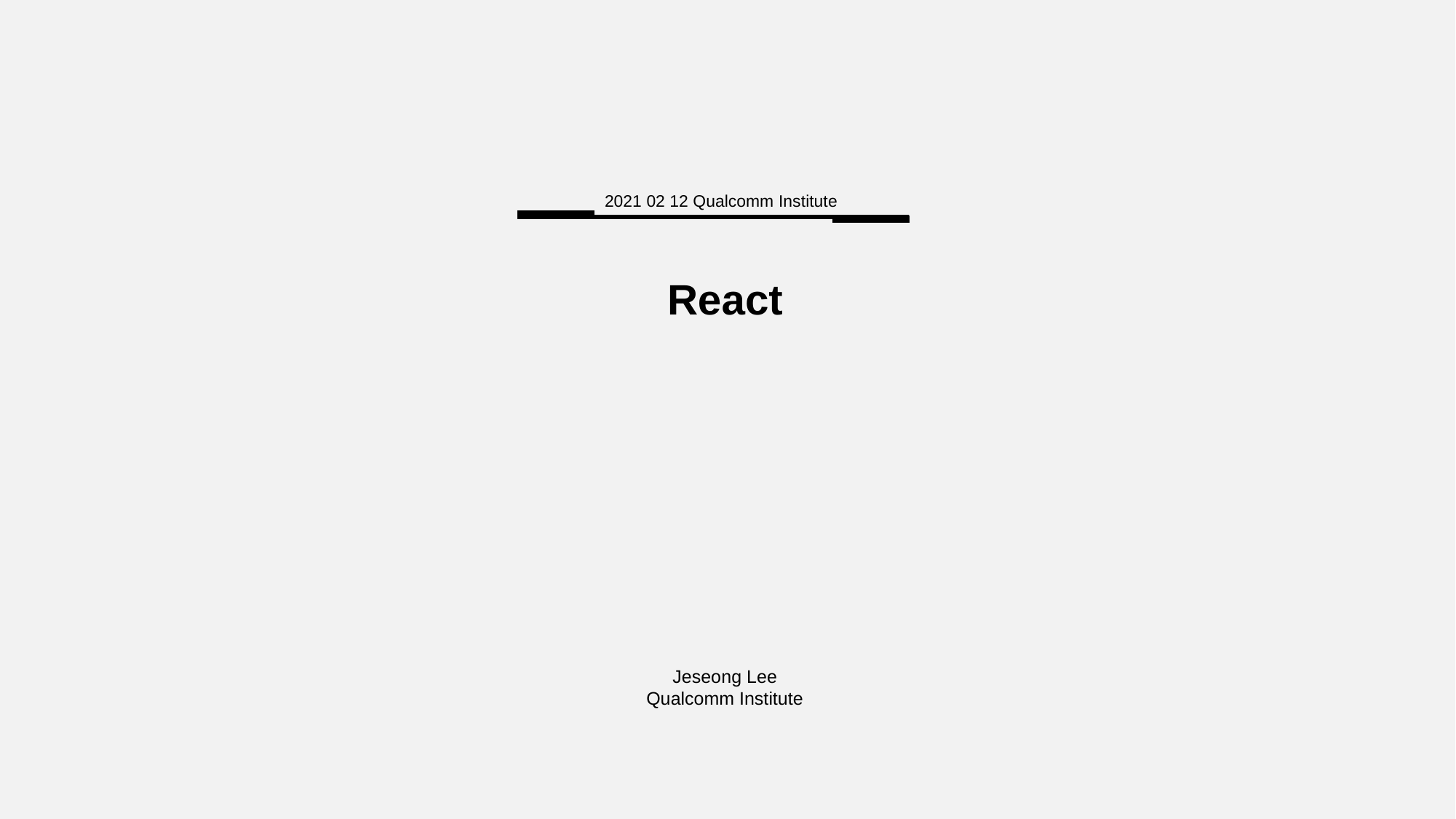

2021 02 12 Qualcomm Institute

React
Jeseong Lee
Qualcomm Institute